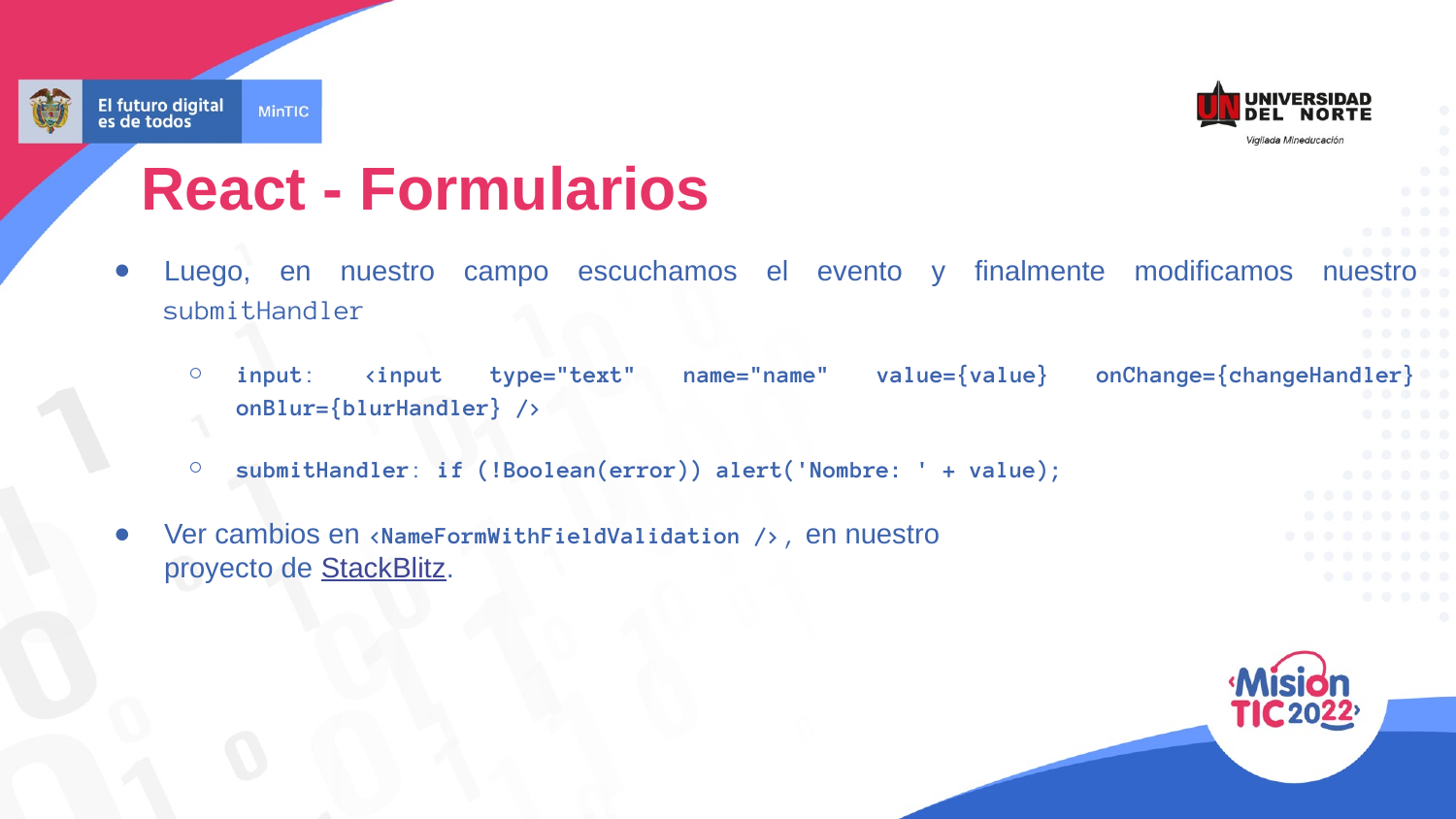

React - Formularios
Luego, en nuestro campo escuchamos el evento y finalmente modificamos nuestro submitHandler
input: <input type="text" name="name" value={value} onChange={changeHandler} onBlur={blurHandler} />
submitHandler: if (!Boolean(error)) alert('Nombre: ' + value);
Ver cambios en <NameFormWithFieldValidation />, en nuestro
proyecto de StackBlitz.